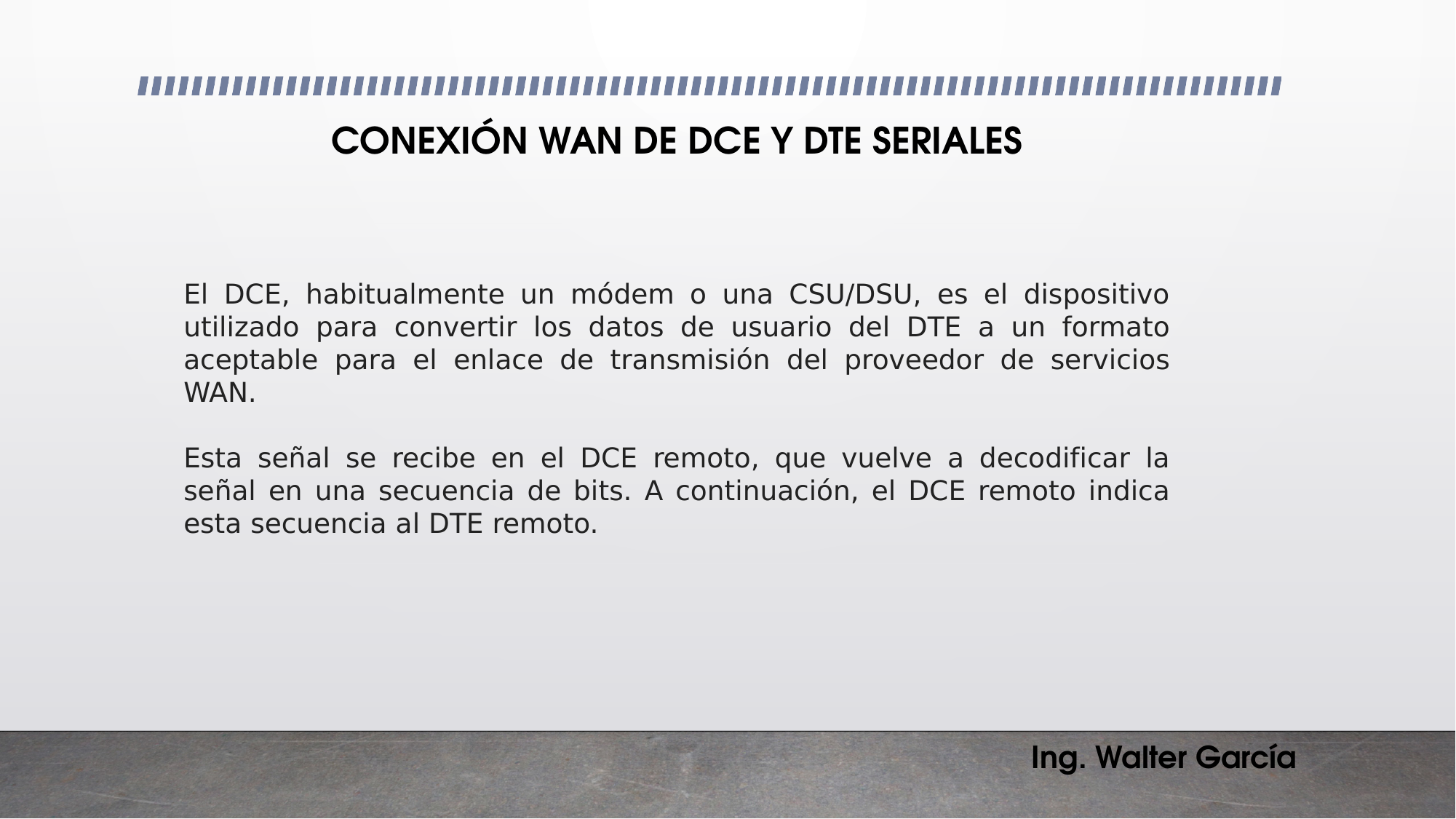

# Conexión wan de dce y dte seriales
El DCE, habitualmente un módem o una CSU/DSU, es el dispositivo utilizado para convertir los datos de usuario del DTE a un formato aceptable para el enlace de transmisión del proveedor de servicios WAN.

Esta señal se recibe en el DCE remoto, que vuelve a decodificar la señal en una secuencia de bits. A continuación, el DCE remoto indica esta secuencia al DTE remoto.
Ing. Walter García